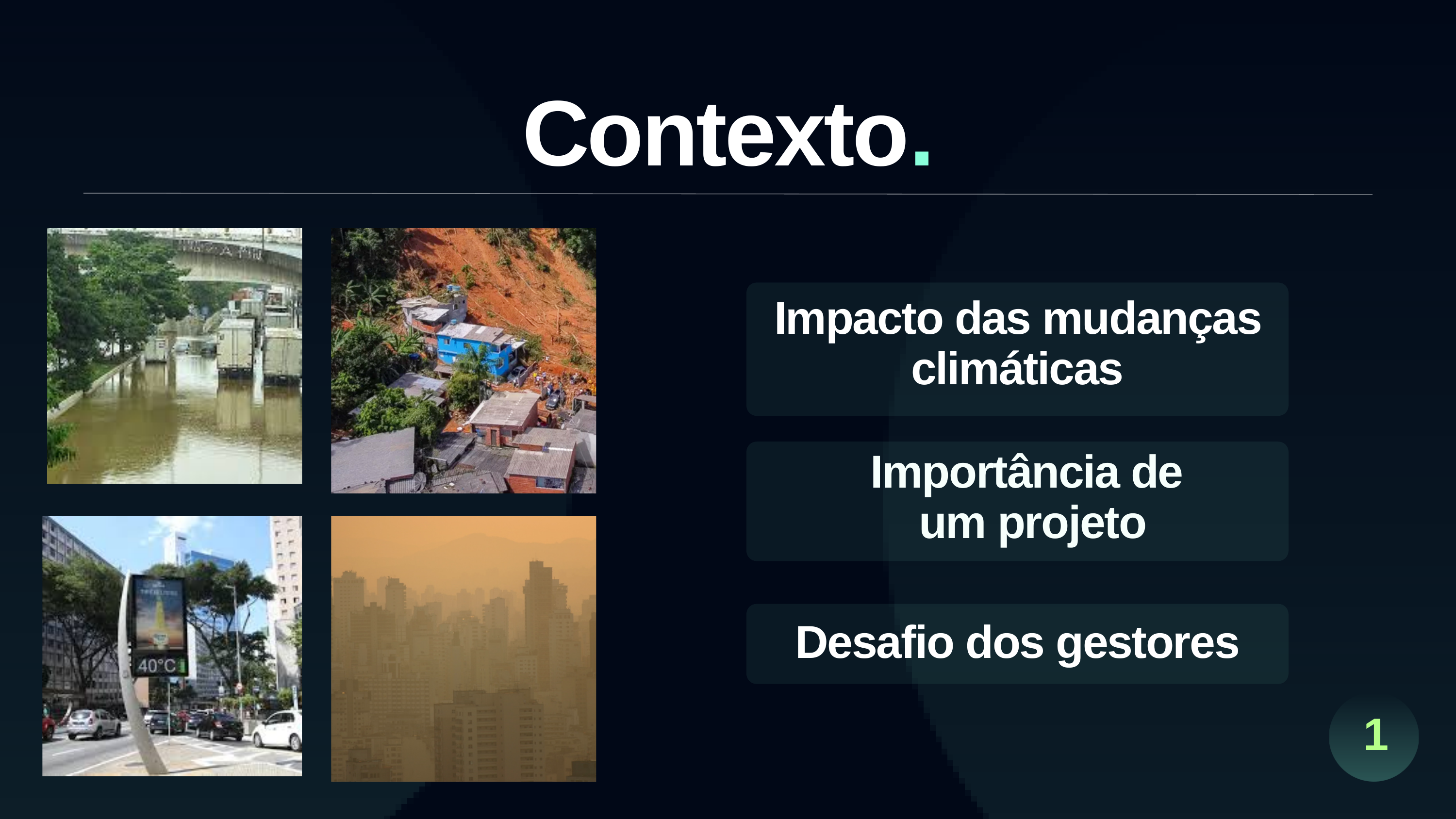

Contexto.

Impacto das mudanças climáticas

Importância de
um projeto

Desafio dos gestores

 1